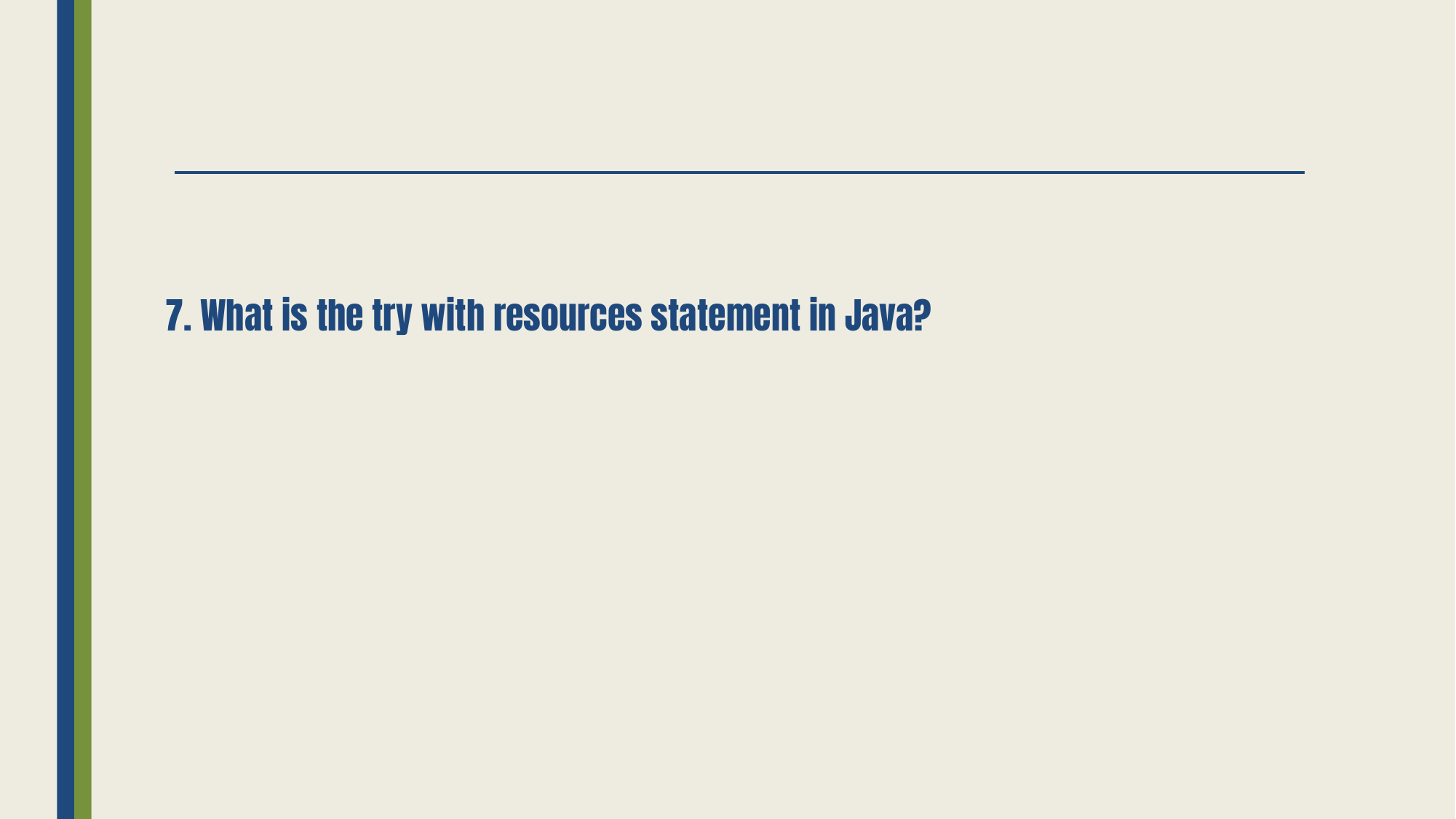

# 7. What is the try with resources statement in Java?